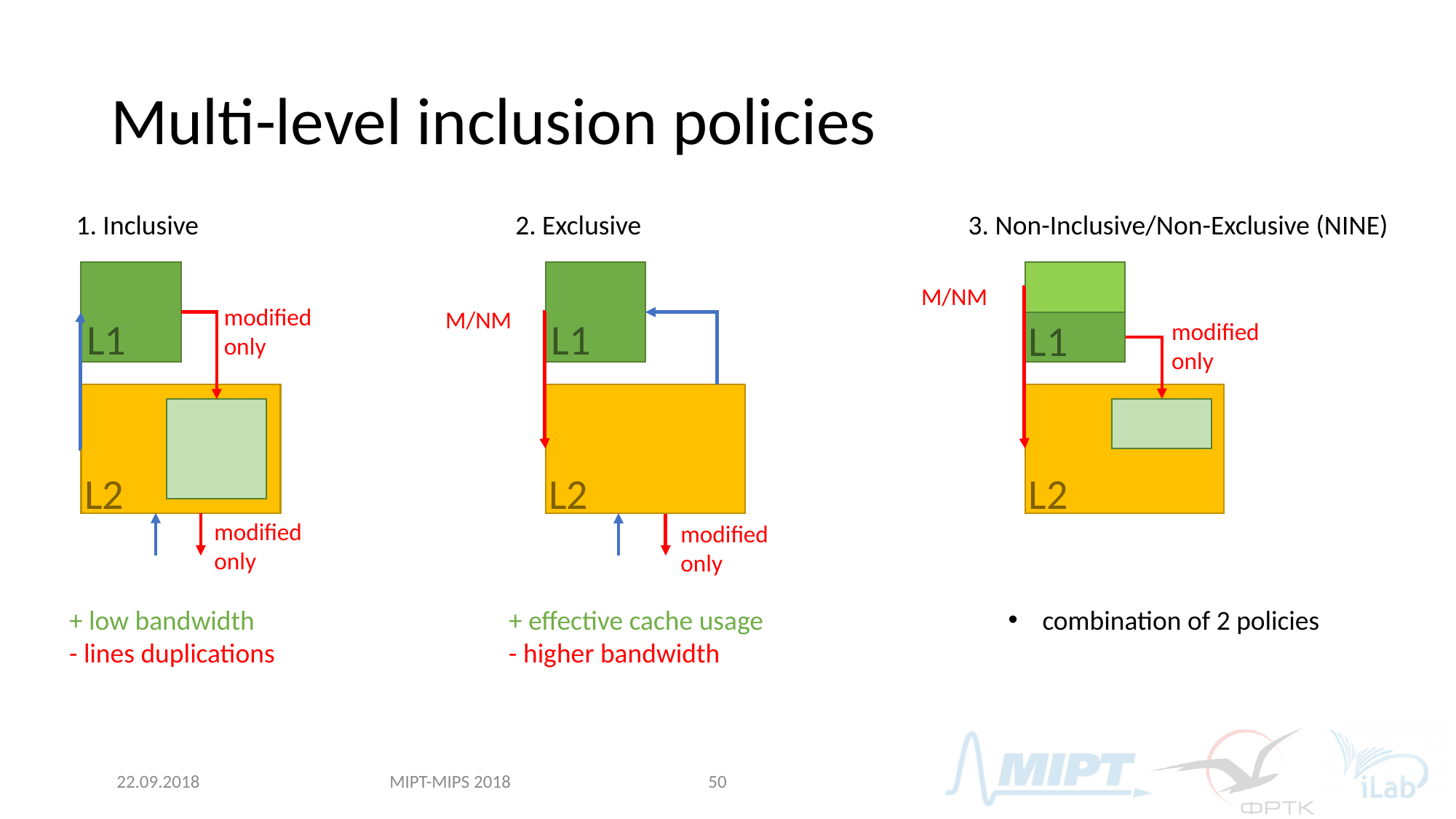

# Multi-level inclusion policies
1. Inclusive
2. Exclusive
3. Non-Inclusive/Non-Exclusive (NINE)

L1

L2

L1

L2

L1

L2
M/NM
modified only
modified only
modified only
M/NM
modified only
+ low bandwidth
- lines duplications
+ effective cache usage
- higher bandwidth
combination of 2 policies
MIPT-MIPS 2018
22.09.2018
50